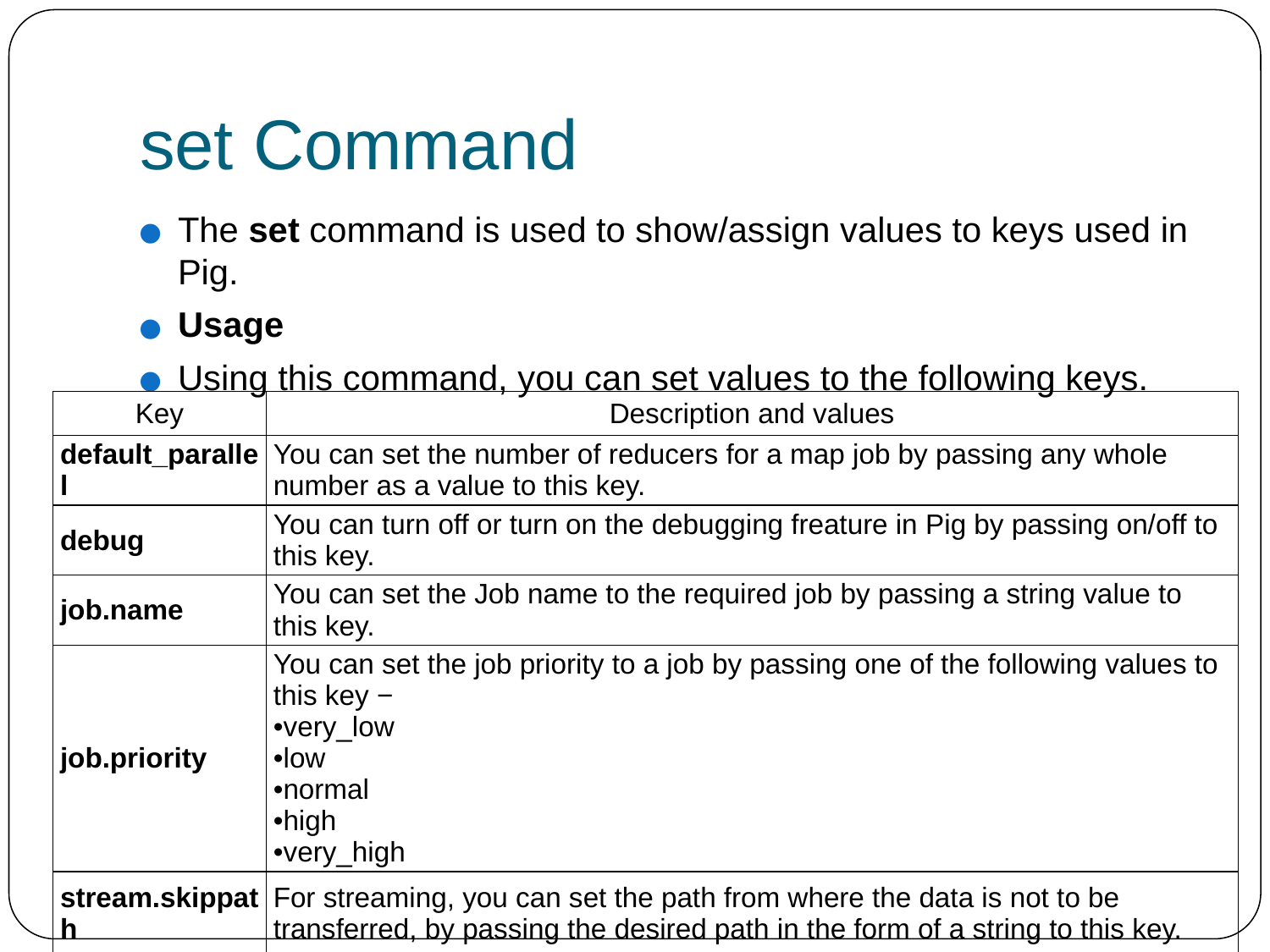

# set Command
The set command is used to show/assign values to keys used in Pig.
Usage
Using this command, you can set values to the following keys.

| Key | Description and values |
| --- | --- |
| default\_parallel | You can set the number of reducers for a map job by passing any whole number as a value to this key. |
| debug | You can turn off or turn on the debugging freature in Pig by passing on/off to this key. |
| job.name | You can set the Job name to the required job by passing a string value to this key. |
| job.priority | You can set the job priority to a job by passing one of the following values to this key − very\_low low normal high very\_high |
| stream.skippath | For streaming, you can set the path from where the data is not to be transferred, by passing the desired path in the form of a string to this key. |